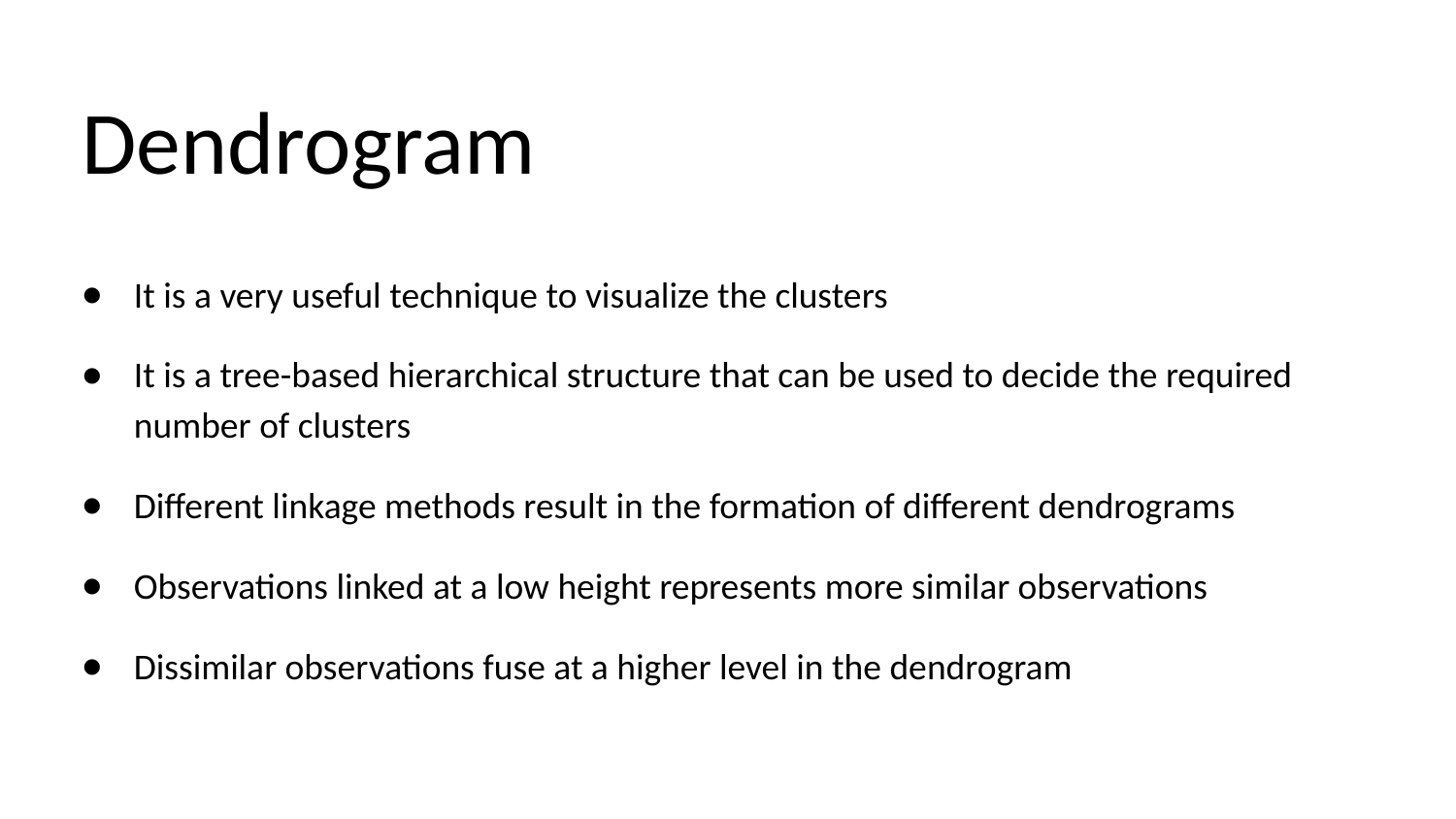

# Dendrogram
It is a very useful technique to visualize the clusters
It is a tree-based hierarchical structure that can be used to decide the required number of clusters
Different linkage methods result in the formation of different dendrograms
Observations linked at a low height represents more similar observations
Dissimilar observations fuse at a higher level in the dendrogram